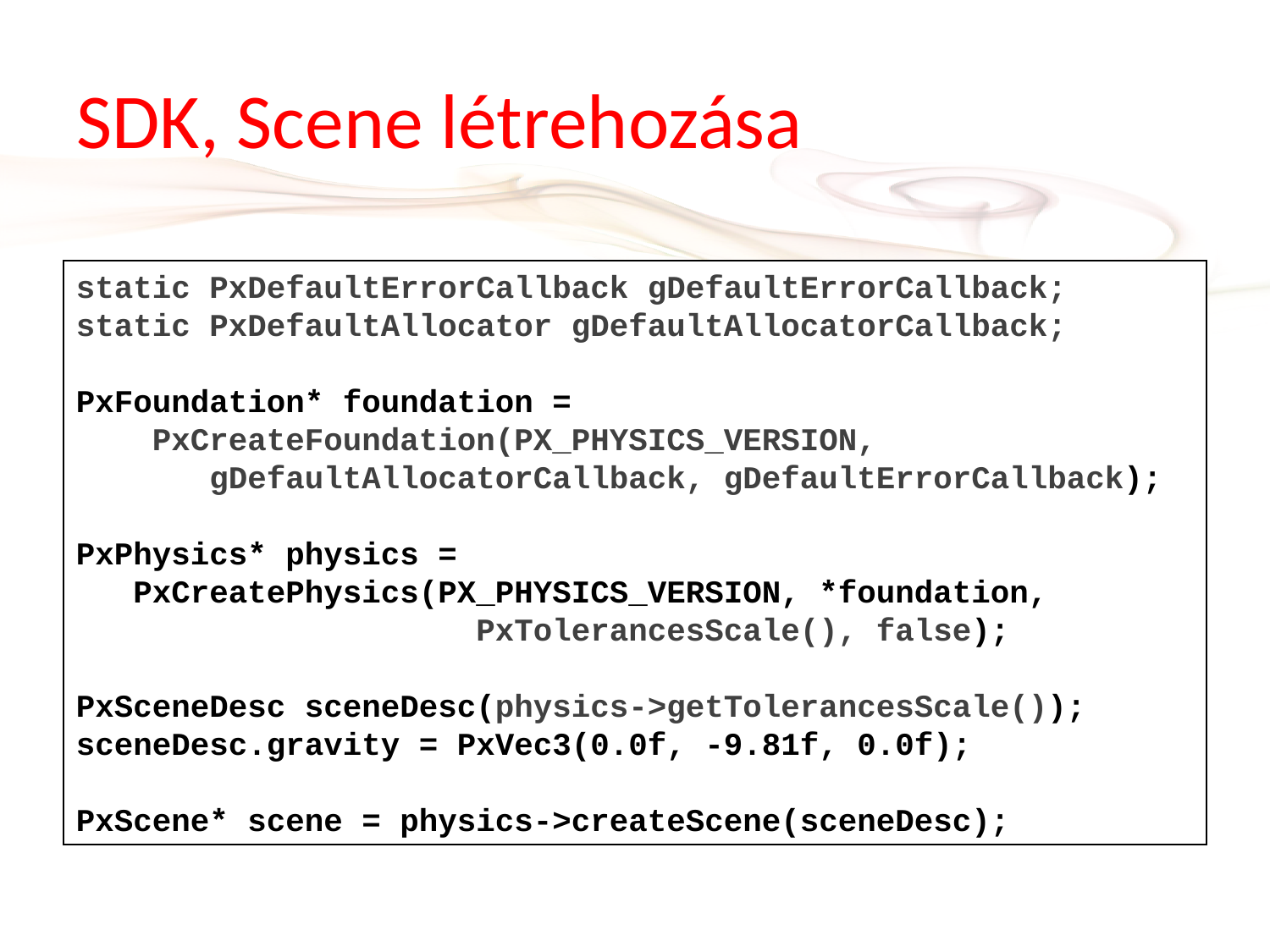

# SDK, Scene létrehozása
static PxDefaultErrorCallback gDefaultErrorCallback;
static PxDefaultAllocator gDefaultAllocatorCallback;

PxFoundation* foundation =
    PxCreateFoundation(PX_PHYSICS_VERSION,
       gDefaultAllocatorCallback, gDefaultErrorCallback);

PxPhysics* physics =
   PxCreatePhysics(PX_PHYSICS_VERSION, *foundation,
                     PxTolerancesScale(), false);

PxSceneDesc sceneDesc(physics->getTolerancesScale());
sceneDesc.gravity = PxVec3(0.0f, -9.81f, 0.0f);

PxScene* scene = physics->createScene(sceneDesc);